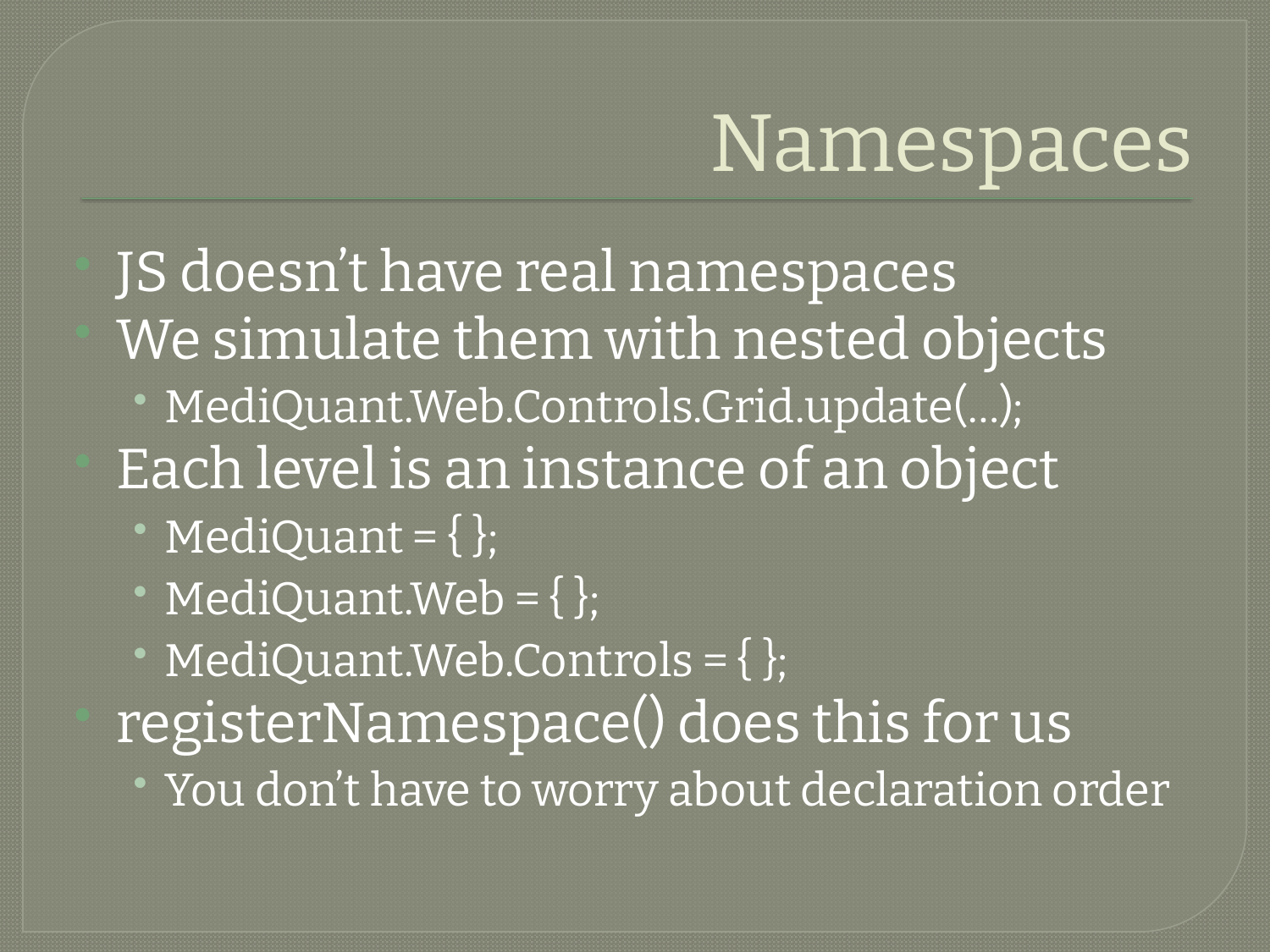

# Namespaces
JS doesn’t have real namespaces
We simulate them with nested objects
MediQuant.Web.Controls.Grid.update(…);
Each level is an instance of an object
MediQuant = { };
MediQuant.Web = { };
MediQuant.Web.Controls = { };
registerNamespace() does this for us
You don’t have to worry about declaration order